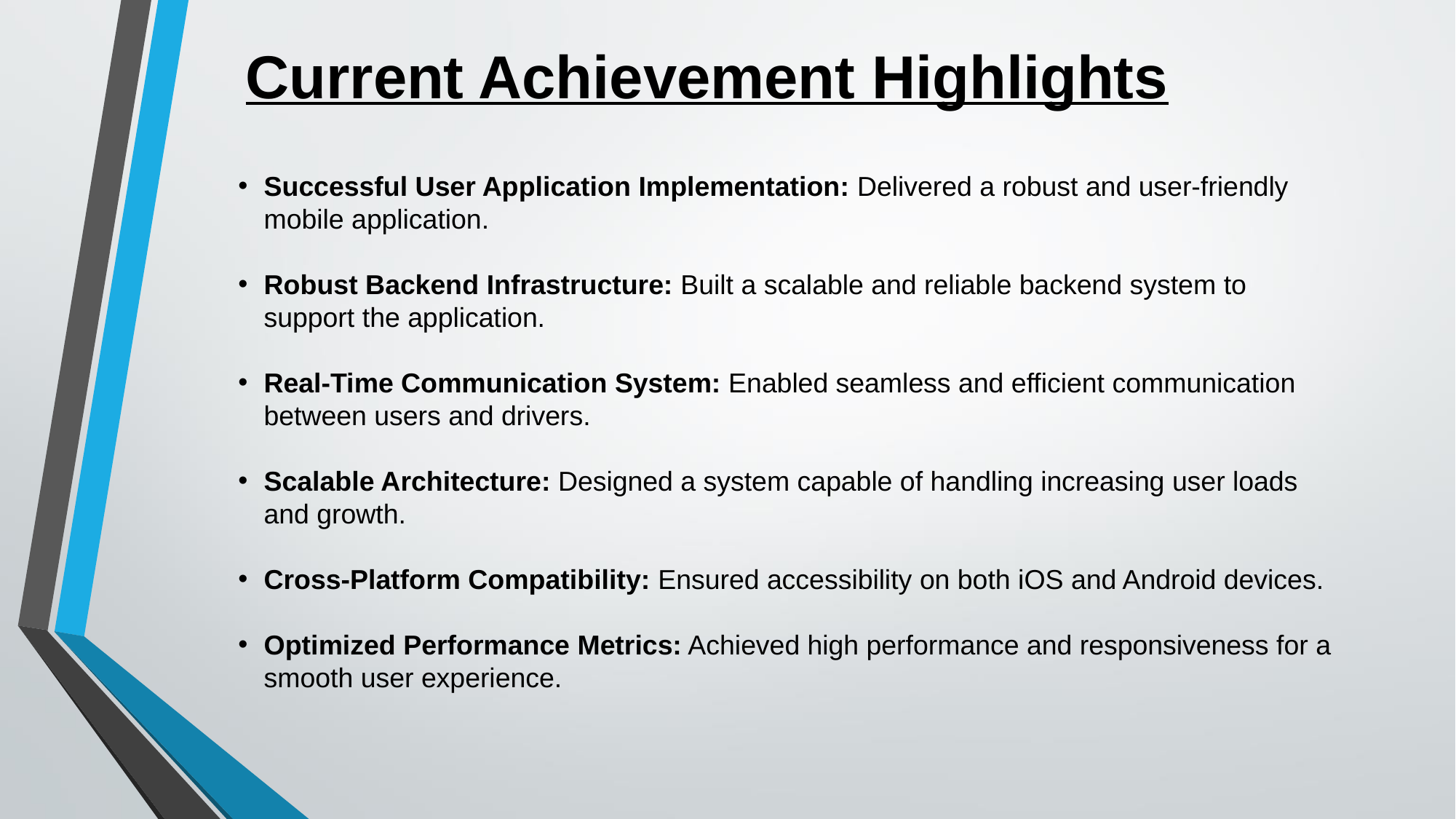

Current Achievement Highlights
Successful User Application Implementation: Delivered a robust and user-friendly mobile application.

Robust Backend Infrastructure: Built a scalable and reliable backend system to support the application.

Real-Time Communication System: Enabled seamless and efficient communication between users and drivers.

Scalable Architecture: Designed a system capable of handling increasing user loads and growth.

Cross-Platform Compatibility: Ensured accessibility on both iOS and Android devices.

Optimized Performance Metrics: Achieved high performance and responsiveness for a smooth user experience.